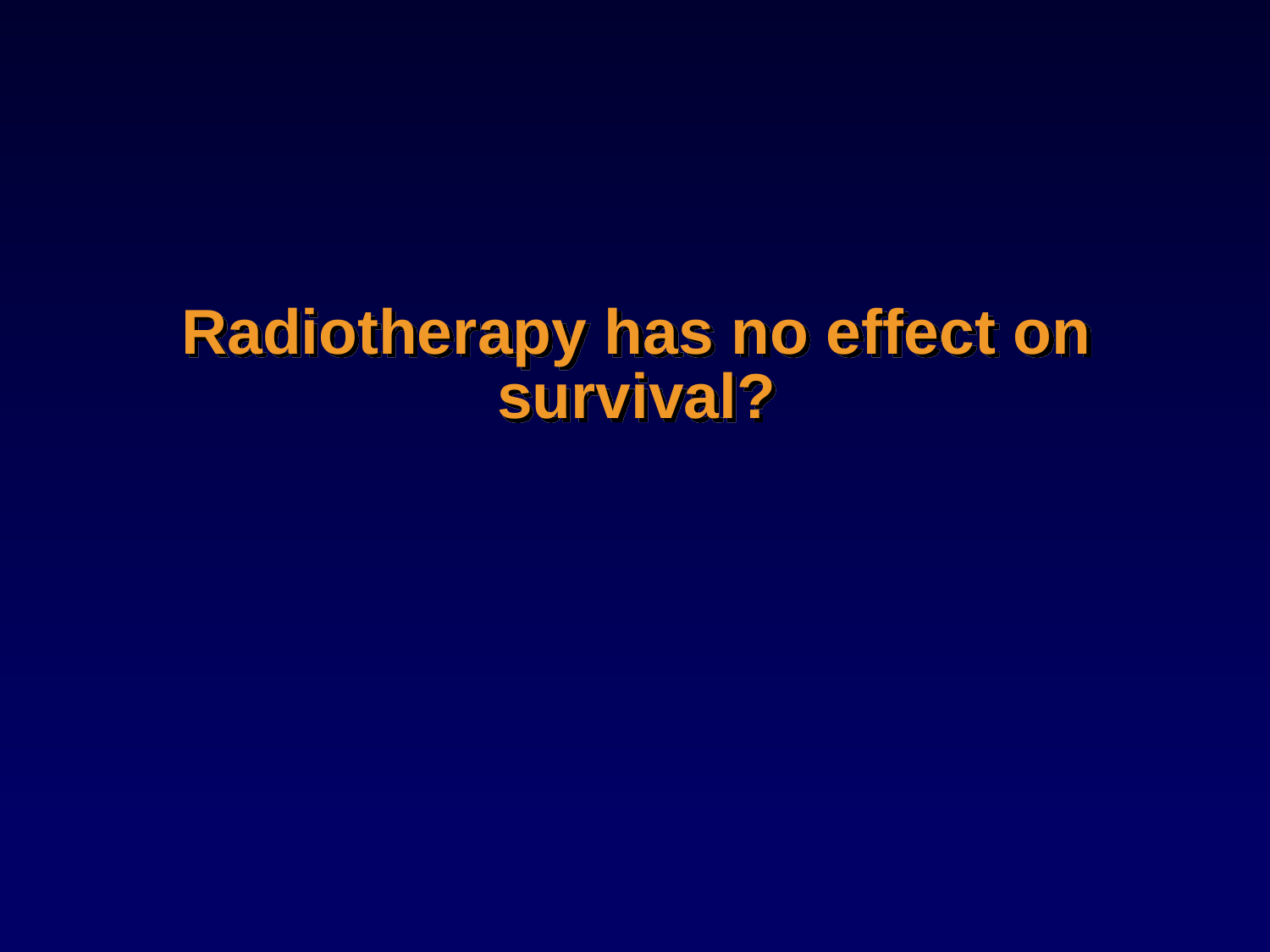

# Radiotherapy has no effect on survival?